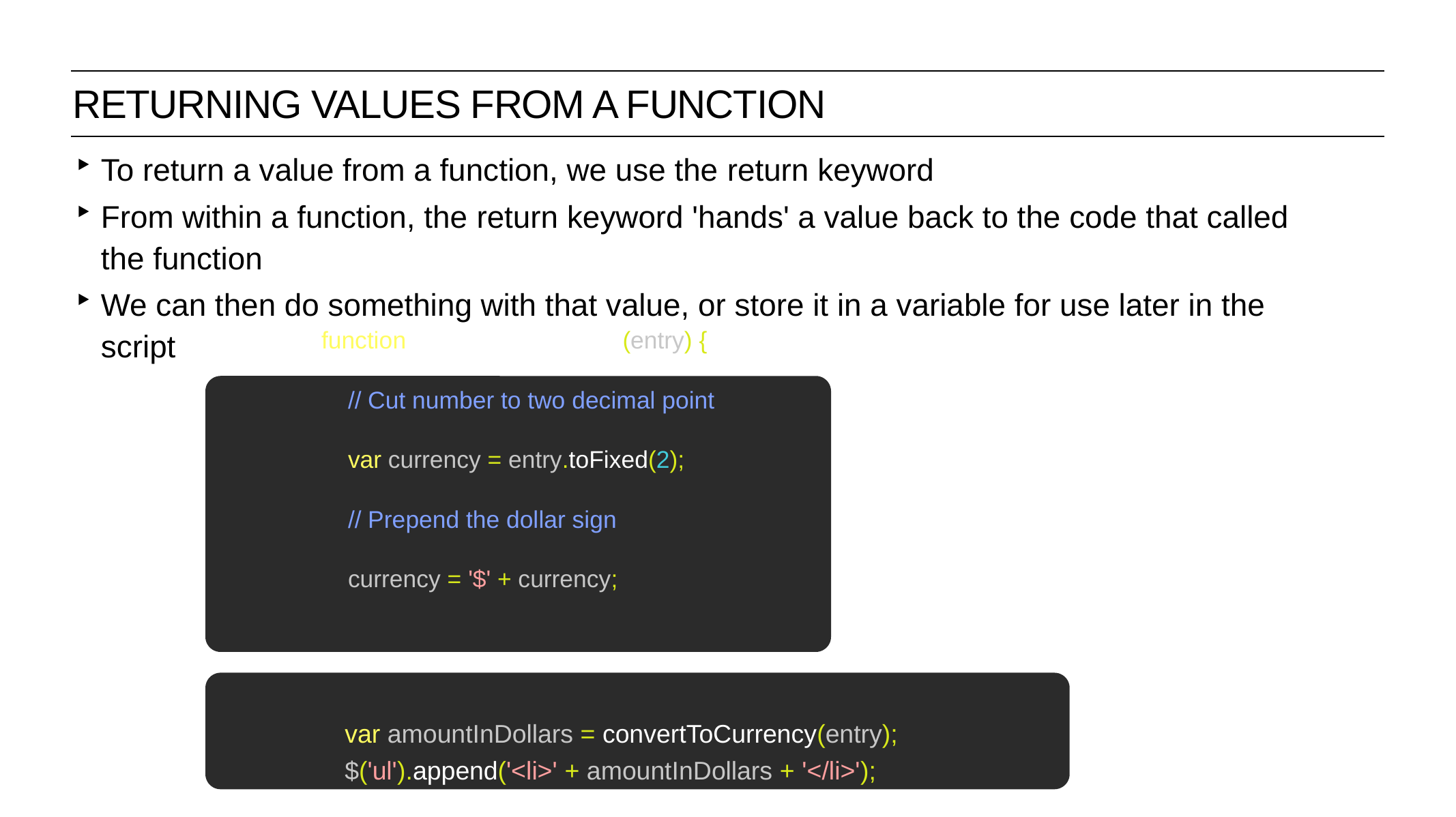

returning values from a function

To return a value from a function, we use the return keyword
From within a function, the return keyword 'hands' a value back to the code that called the function
We can then do something with that value, or store it in a variable for use later in the script

function convertToCurrency (entry) {
    // Cut number to two decimal point
    var currency = entry.toFixed(2);
    // Prepend the dollar sign
    currency = '$' + currency;

    return currency;
}

var amountInDollars = convertToCurrency(entry);
$('ul').append('<li>' + amountInDollars + '</li>');